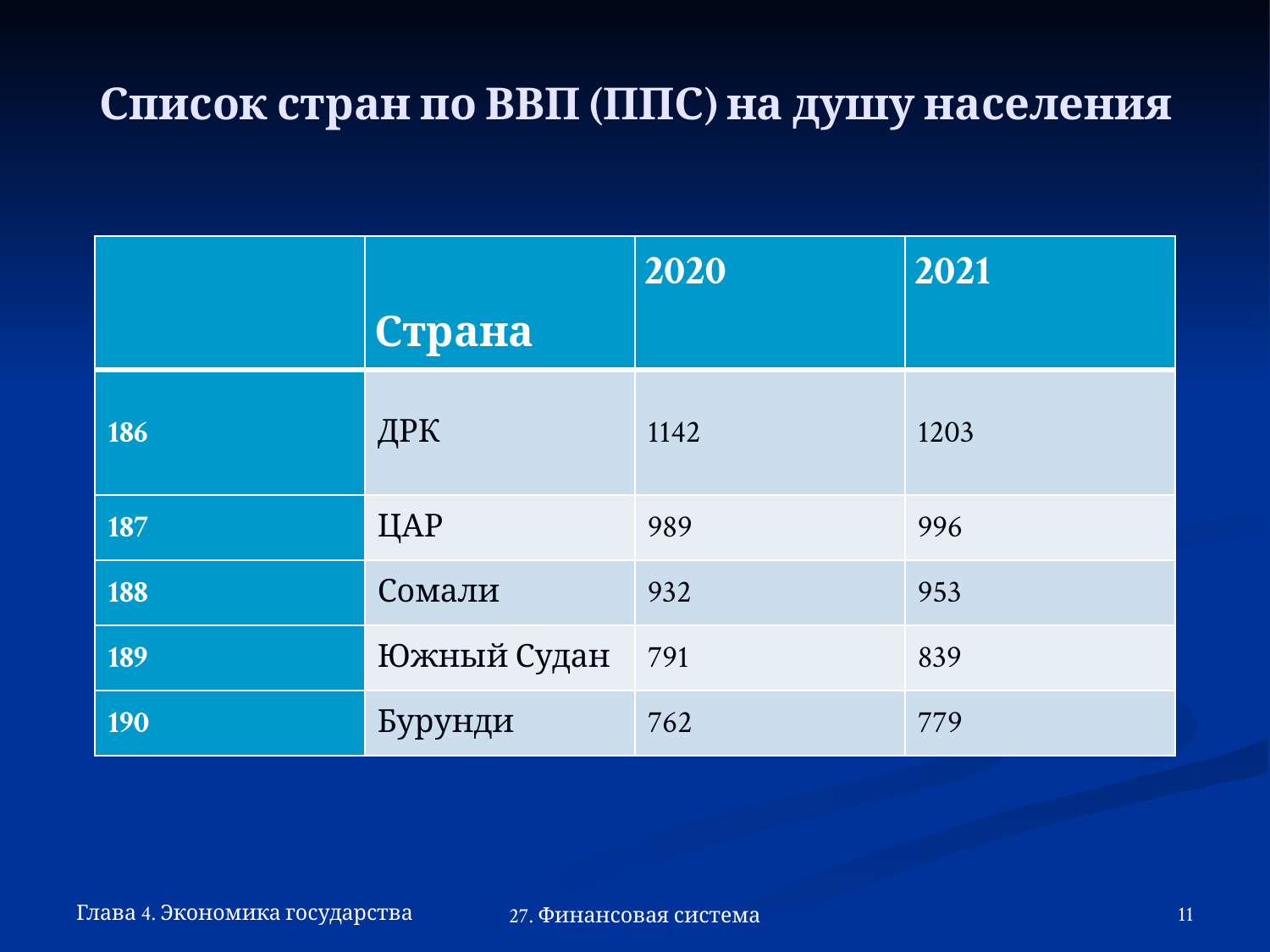

# Список стран по ВВП (ППС) на душу населения
|  | Страна | 2020 | 2021 |
| --- | --- | --- | --- |
| 186 | ДРК | 1142 | 1203 |
| 187 | ЦАР | 989 | 996 |
| 188 | Сомали | 932 | 953 |
| 189 | Южный Судан | 791 | 839 |
| 190 | Бурунди | 762 | 779 |
Глава 4. Экономика государства
27. Финансовая система
11